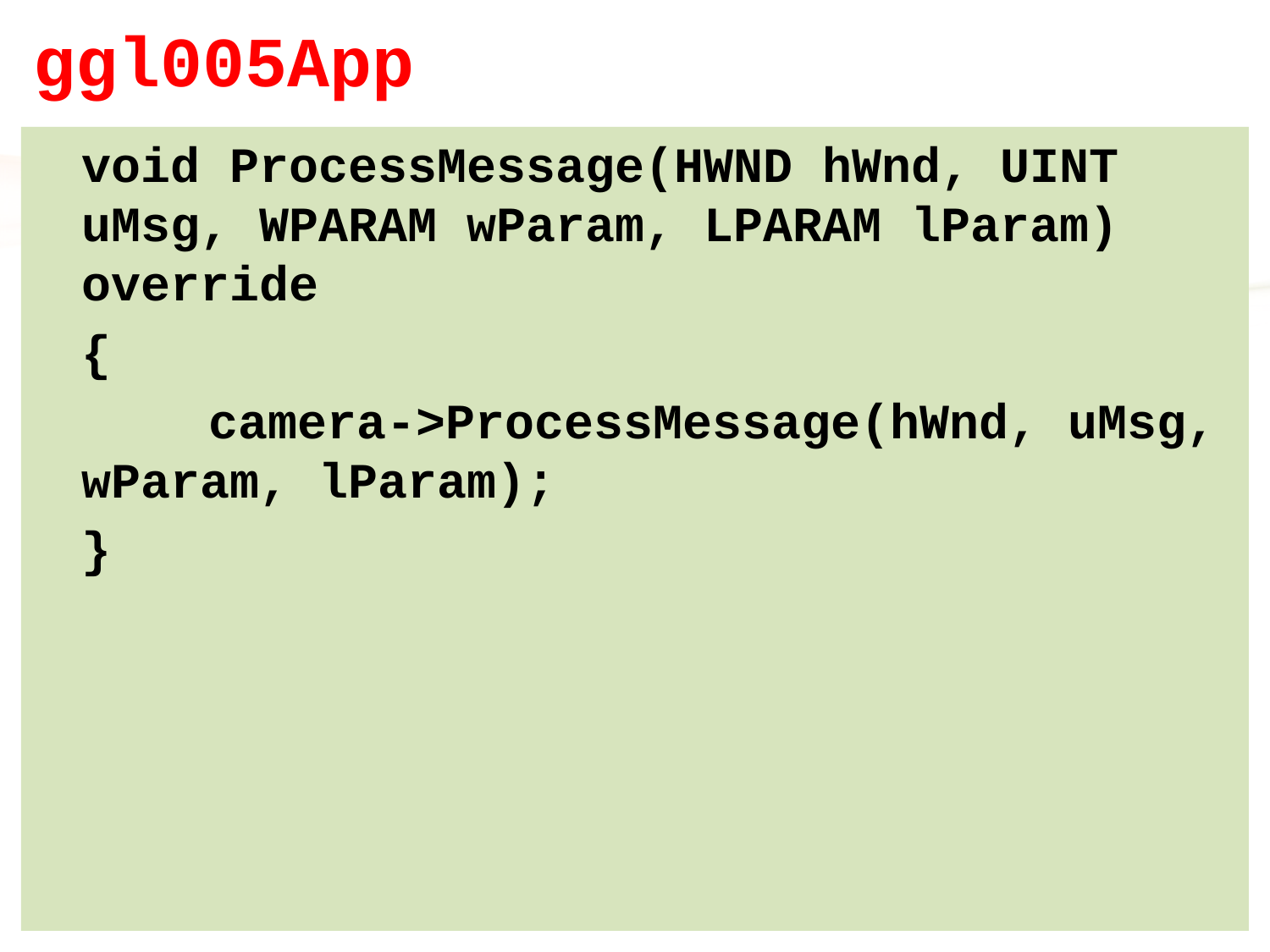

# ggl005App
	void ProcessMessage(HWND hWnd, UINT uMsg, WPARAM wParam, LPARAM lParam) override
	{
		camera->ProcessMessage(hWnd, uMsg, wParam, lParam);
	}